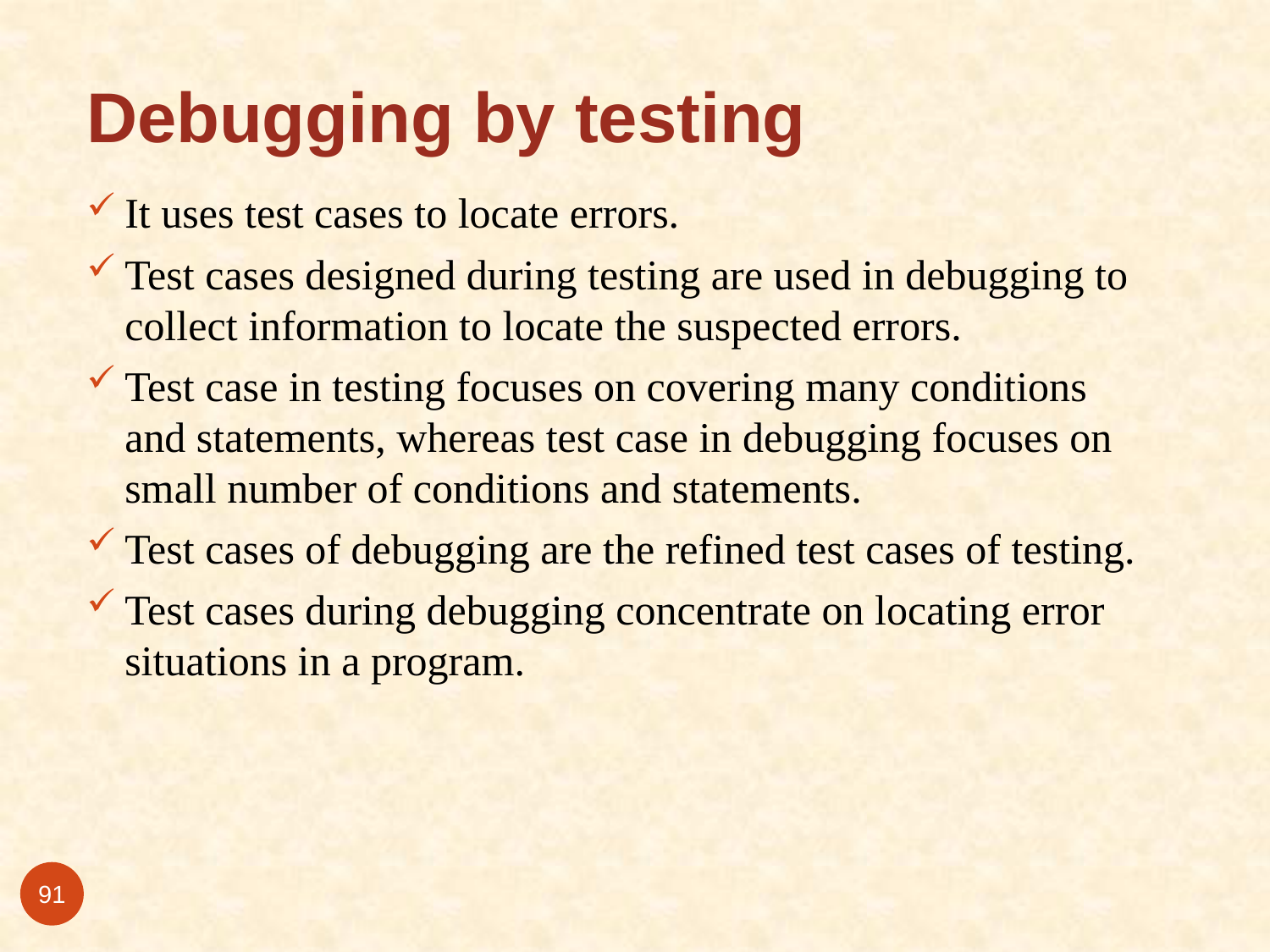

# Debugging by testing
It uses test cases to locate errors.
Test cases designed during testing are used in debugging to collect information to locate the suspected errors.
Test case in testing focuses on covering many conditions and statements, whereas test case in debugging focuses on small number of conditions and statements.
Test cases of debugging are the refined test cases of testing.
Test cases during debugging concentrate on locating error situations in a program.

91